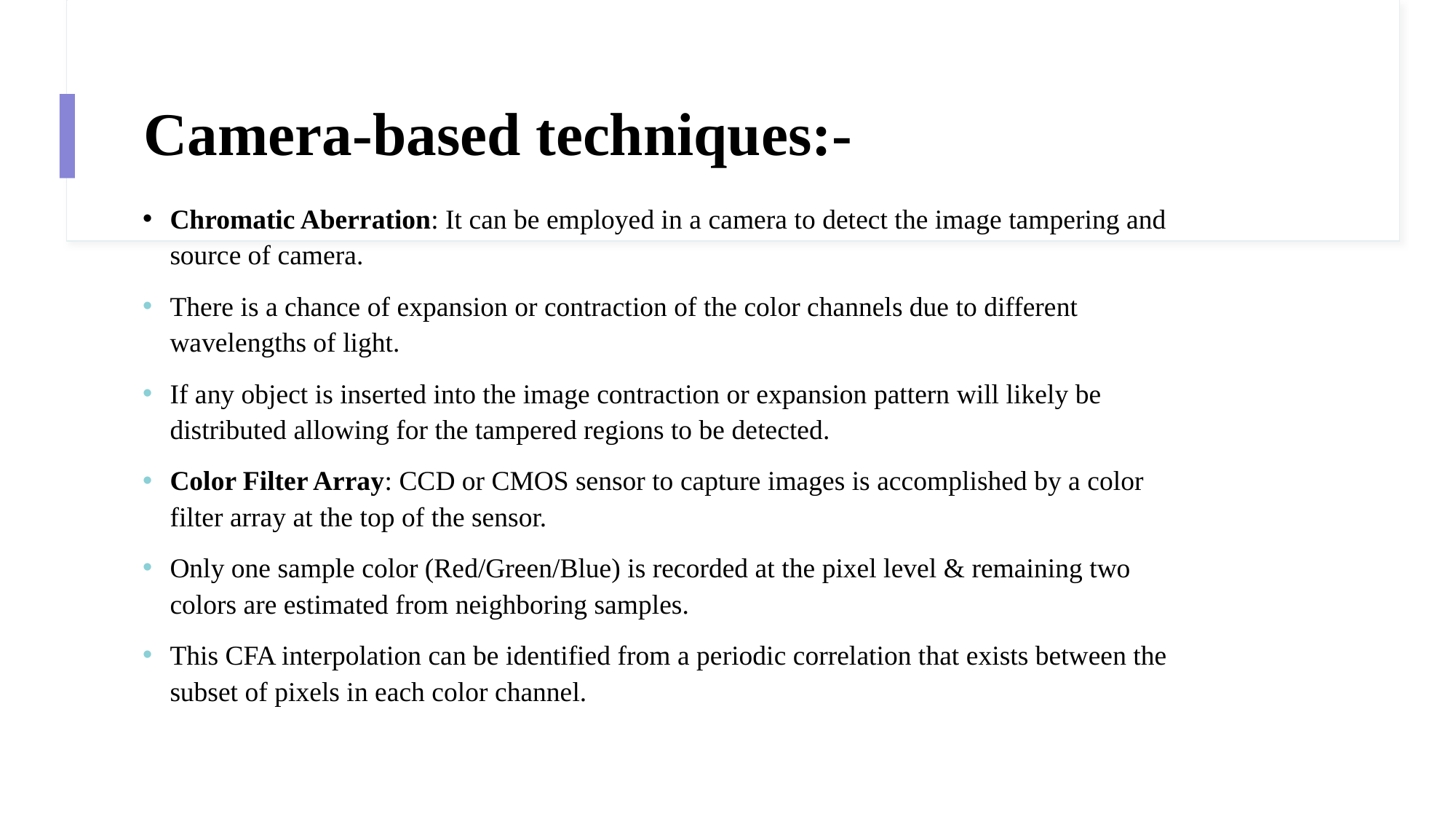

# Camera-based techniques:-
Chromatic Aberration: It can be employed in a camera to detect the image tampering and source of camera.
There is a chance of expansion or contraction of the color channels due to different wavelengths of light.
If any object is inserted into the image contraction or expansion pattern will likely be distributed allowing for the tampered regions to be detected.
Color Filter Array: CCD or CMOS sensor to capture images is accomplished by a color filter array at the top of the sensor.
Only one sample color (Red/Green/Blue) is recorded at the pixel level & remaining two colors are estimated from neighboring samples.
This CFA interpolation can be identified from a periodic correlation that exists between the subset of pixels in each color channel.